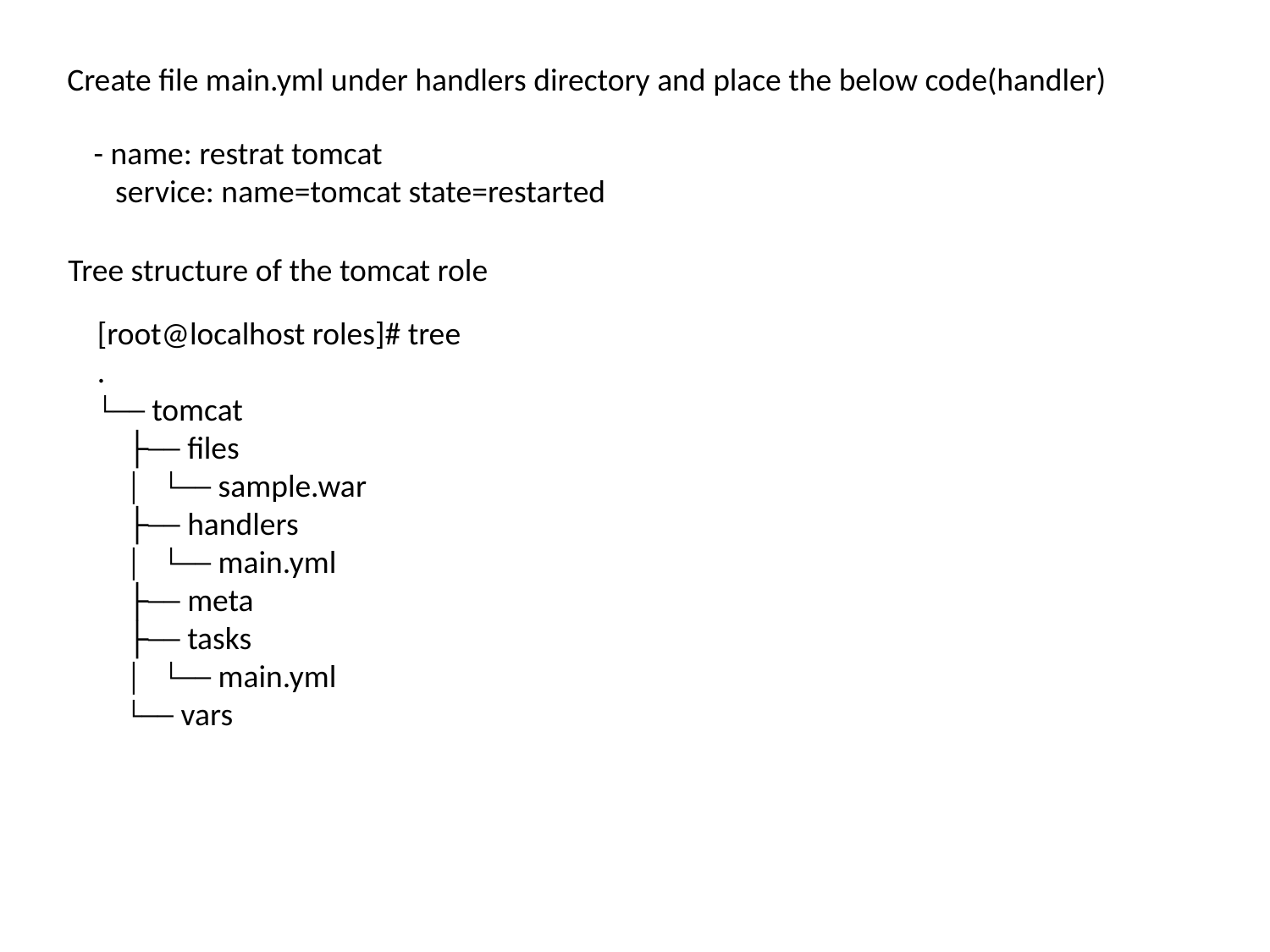

Create file main.yml under handlers directory and place the below code(handler)
 - name: restrat tomcat
    service: name=tomcat state=restarted
Tree structure of the tomcat role
[root@localhost roles]# tree
.
└── tomcat
    ├── files
    │   └── sample.war
    ├── handlers
    │   └── main.yml
    ├── meta
    ├── tasks
    │   └── main.yml
    └── vars